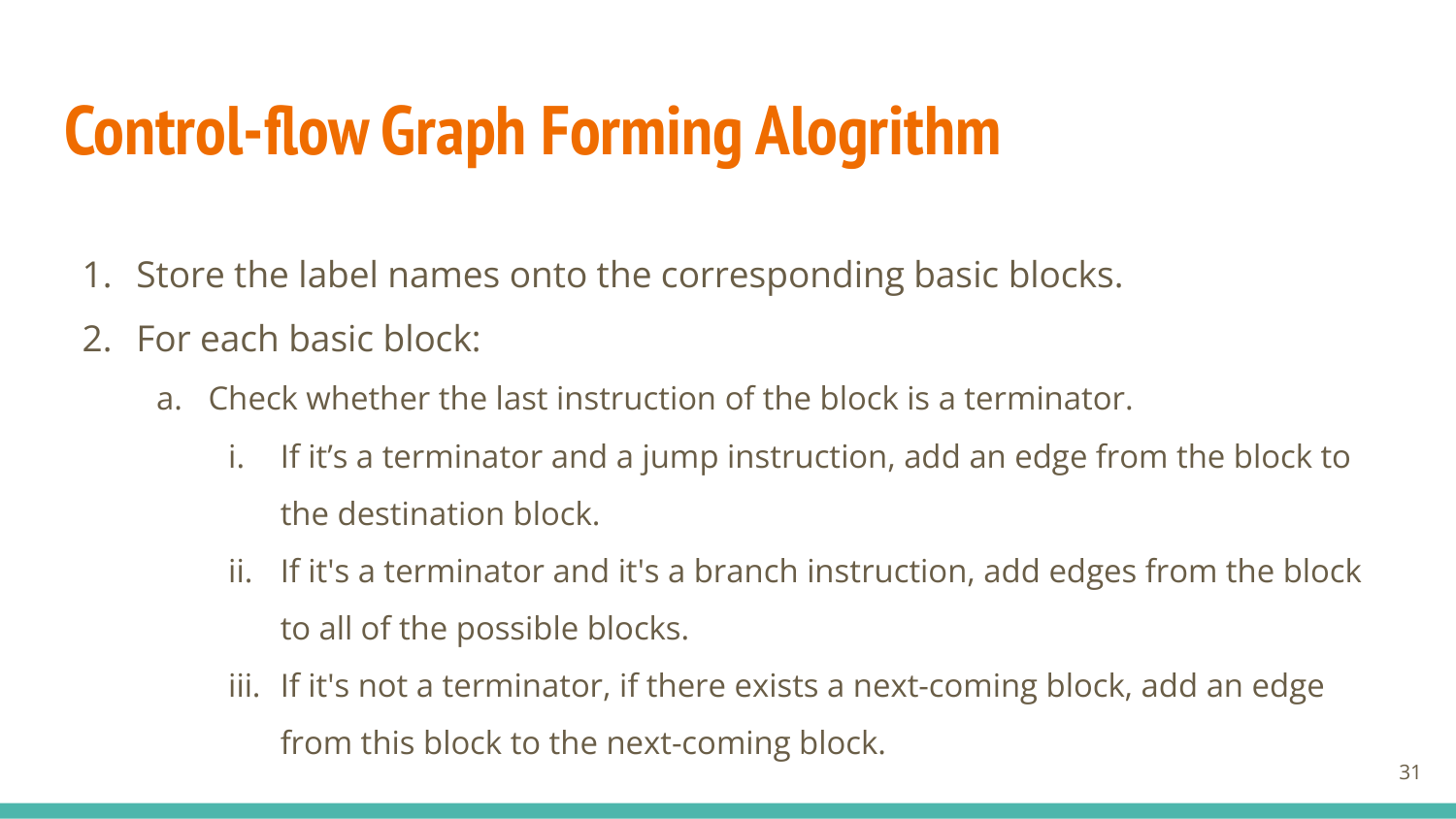

# Control-flow Graph Forming Alogrithm
Store the label names onto the corresponding basic blocks.
For each basic block:
Check whether the last instruction of the block is a terminator.
If it’s a terminator and a jump instruction, add an edge from the block to the destination block.
If it's a terminator and it's a branch instruction, add edges from the block to all of the possible blocks.
If it's not a terminator, if there exists a next-coming block, add an edge from this block to the next-coming block.
31